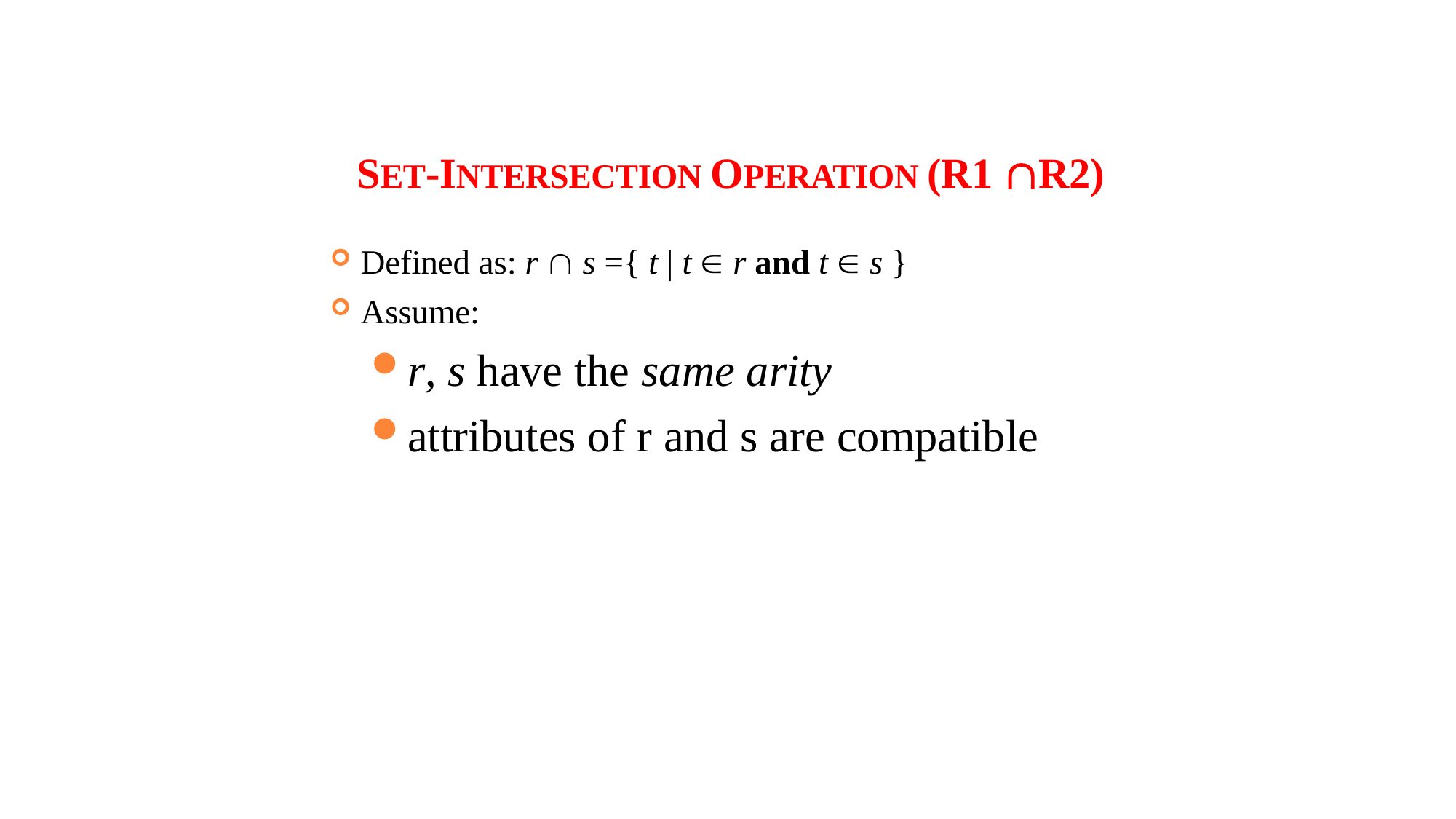

SET-INTERSECTION OPERATION (R1 ∩R2)
Defined as: r ∩ s ={ t | t ∈ r and t ∈ s }
Assume:
r, s have the same arity
attributes of r and s are compatible